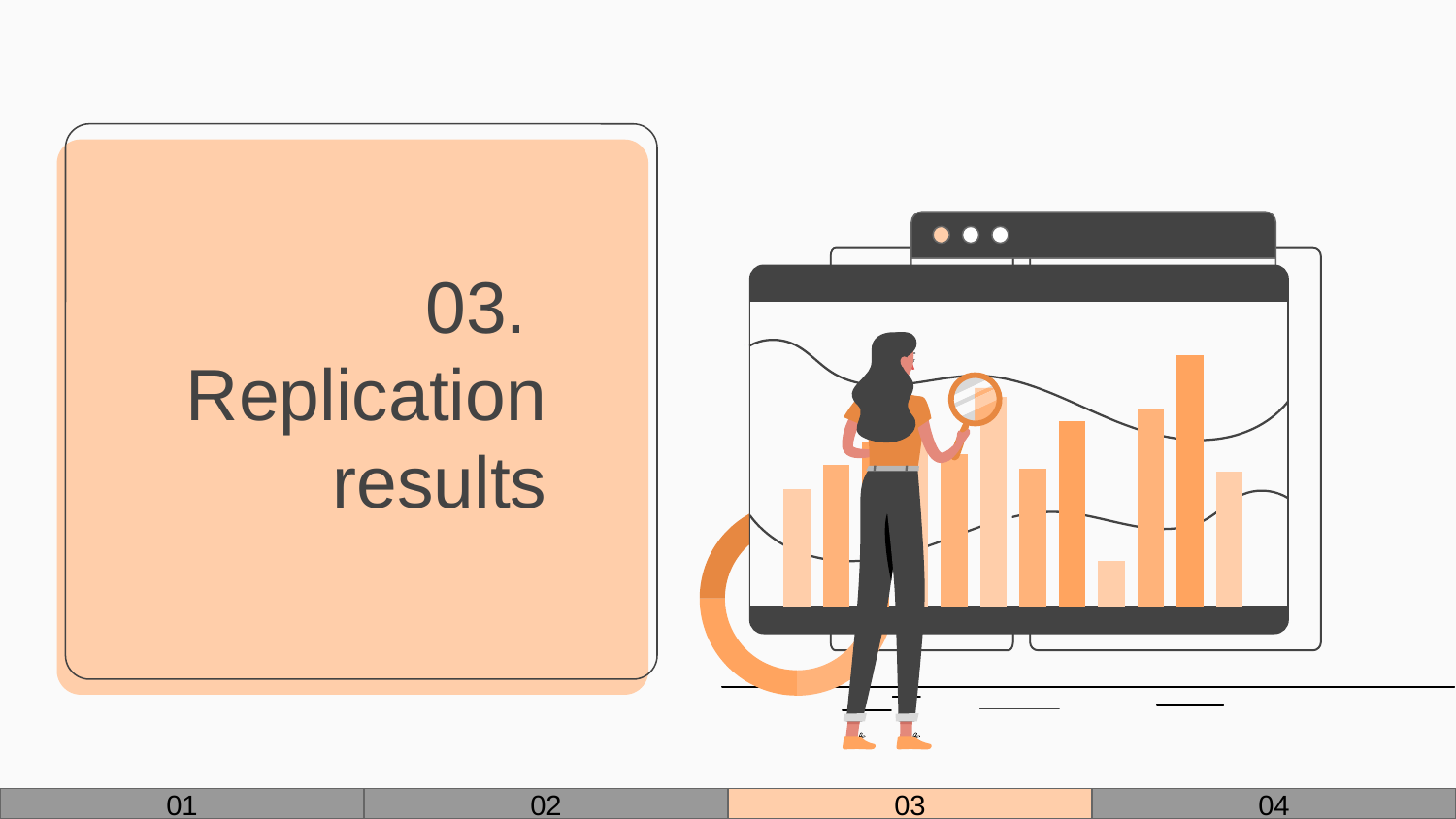

# 03.
Replication results

01
02
03
04